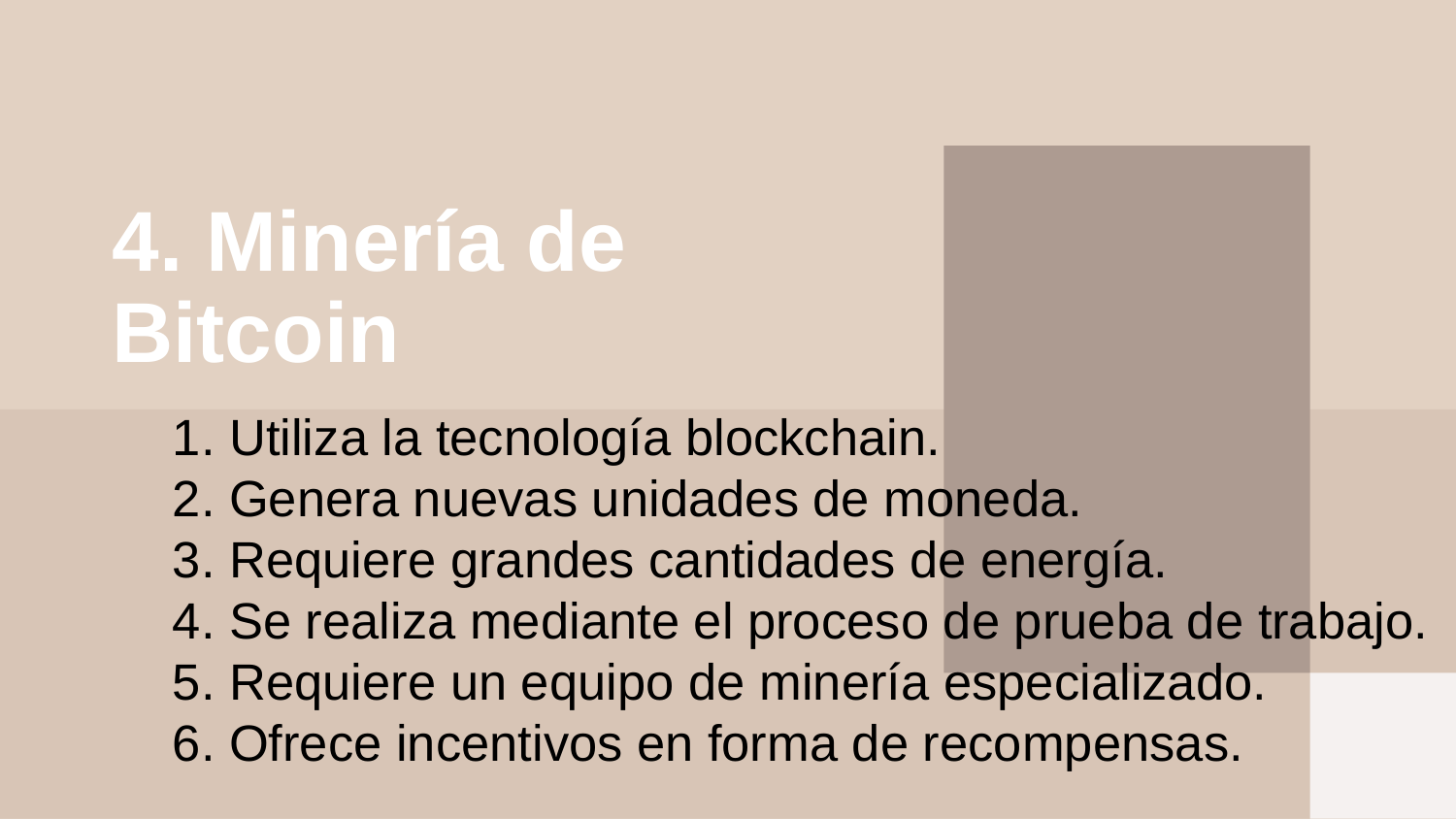

# 4. Minería de Bitcoin

1. Utiliza la tecnología blockchain.
2. Genera nuevas unidades de moneda.
3. Requiere grandes cantidades de energía.
4. Se realiza mediante el proceso de prueba de trabajo.
5. Requiere un equipo de minería especializado.
6. Ofrece incentivos en forma de recompensas.